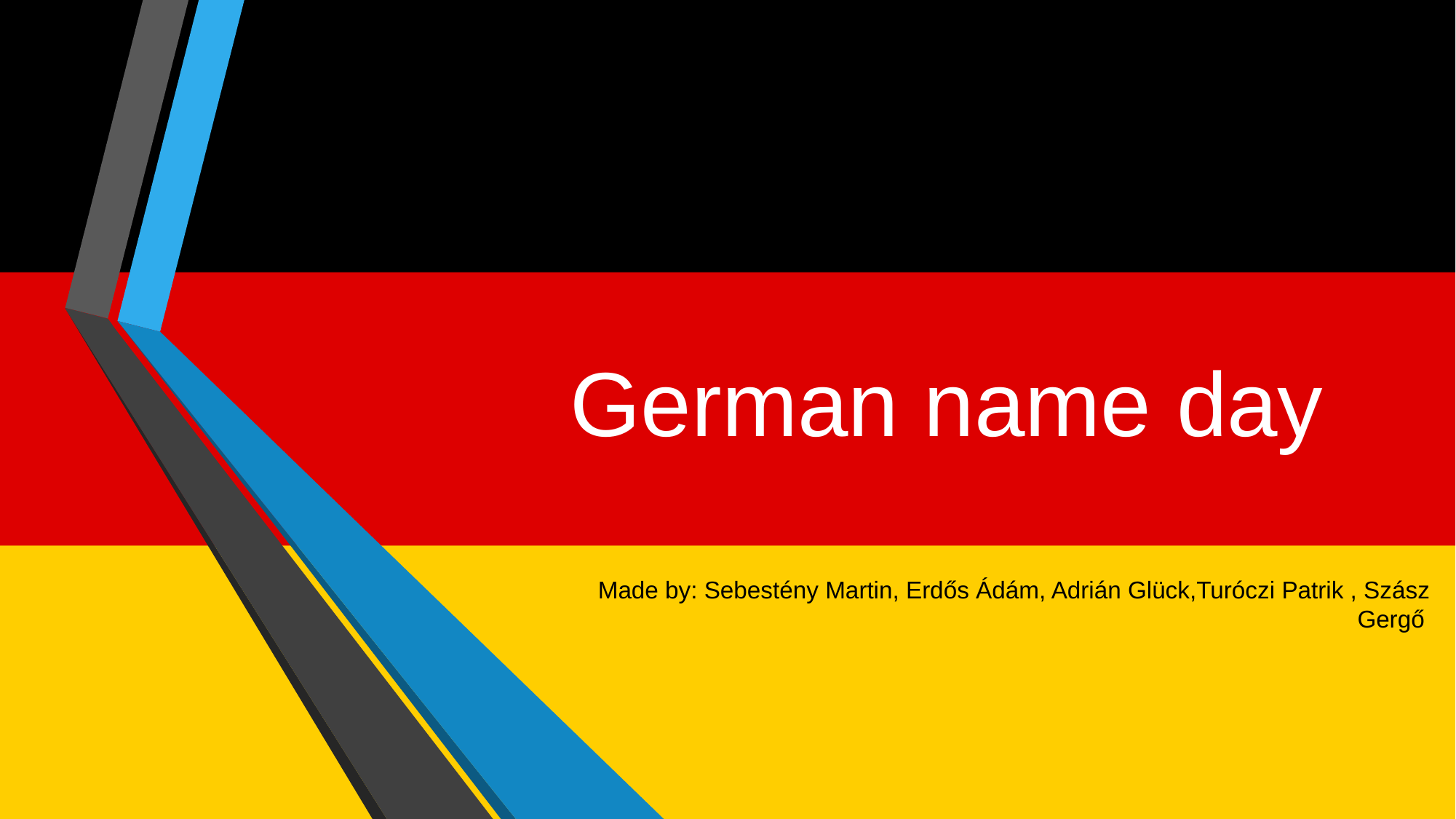

# German name day
Made by: Sebestény Martin, Erdős Ádám, Adrián Glück,Turóczi Patrik , Szász Gergő